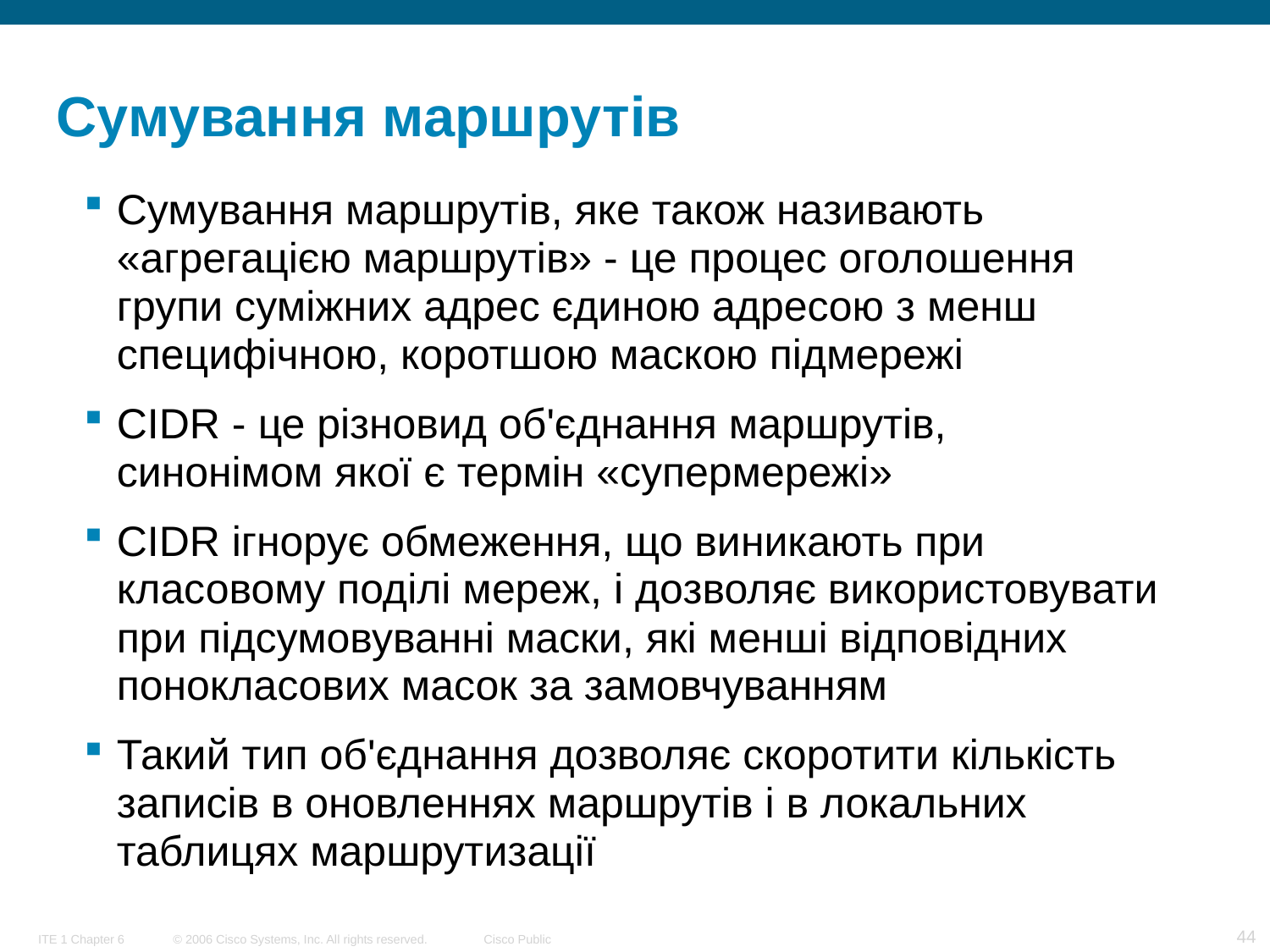

# Сумування маршрутів
Сумування маршрутів, яке також називають «агрегацією маршрутів» - це процес оголошення групи суміжних адрес єдиною адресою з менш специфічною, коротшою маскою підмережі
CIDR - це різновид об'єднання маршрутів, синонімом якої є термін «супермережі»
CIDR ігнорує обмеження, що виникають при класовому поділі мереж, і дозволяє використовувати при підсумовуванні маски, які менші відповідних понокласових масок за замовчуванням
Такий тип об'єднання дозволяє скоротити кількість записів в оновленнях маршрутів і в локальних таблицях маршрутизації